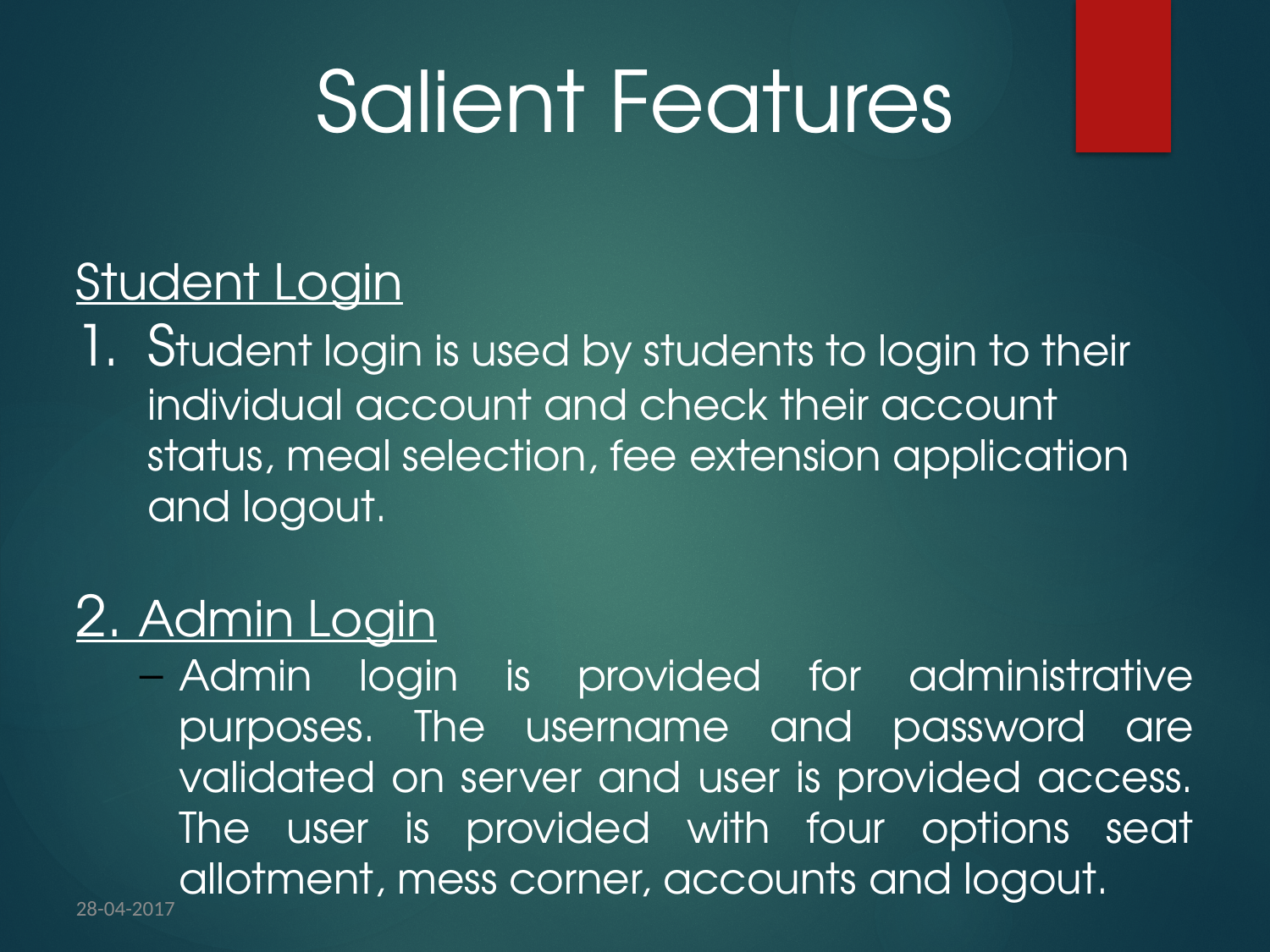

Salient Features

Student Login
Student login is used by students to login to their individual account and check their account status, meal selection, fee extension application and logout.

2. Admin Login
Admin login is provided for administrative purposes. The username and password are validated on server and user is provided access. The user is provided with four options seat allotment, mess corner, accounts and logout.

28-04-2017